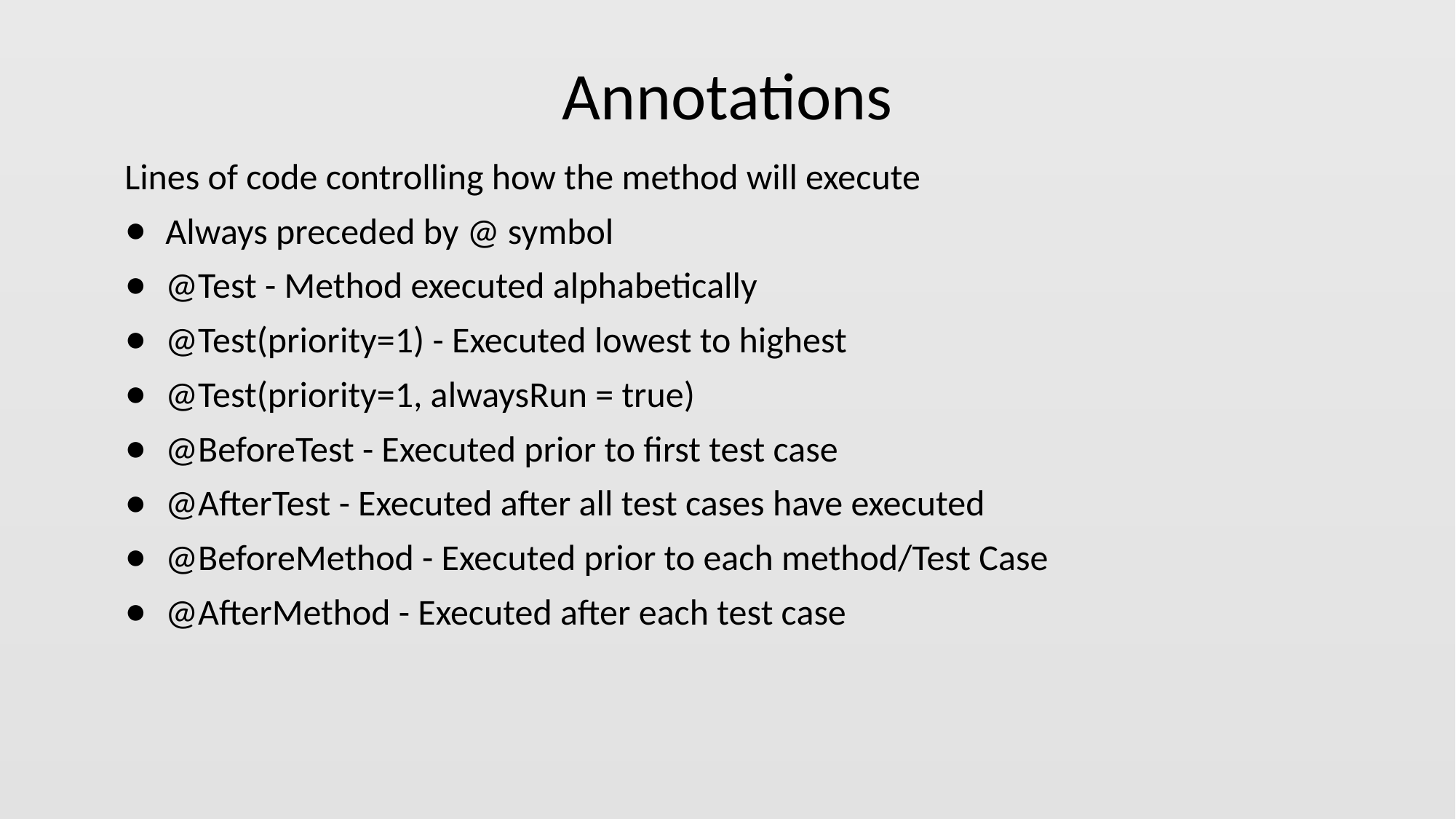

# Annotations
Lines of code controlling how the method will execute
Always preceded by @ symbol
@Test - Method executed alphabetically
@Test(priority=1) - Executed lowest to highest
@Test(priority=1, alwaysRun = true)
@BeforeTest - Executed prior to first test case
@AfterTest - Executed after all test cases have executed
@BeforeMethod - Executed prior to each method/Test Case
@AfterMethod - Executed after each test case